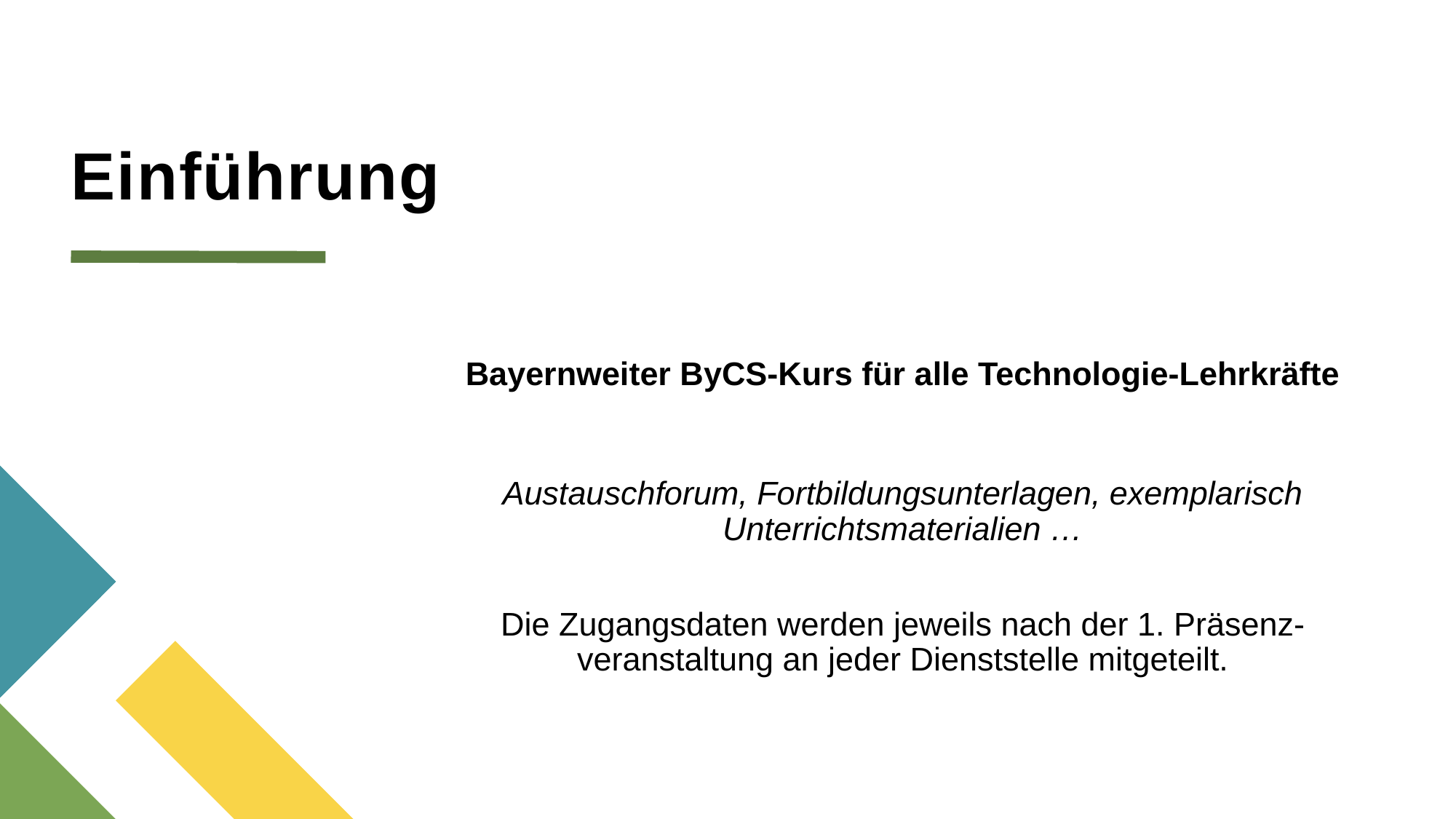

# Einführung

Bayernweiter ByCS-Kurs für alle Technologie-Lehrkräfte

Austauschforum, Fortbildungsunterlagen, exemplarisch Unterrichtsmaterialien …
Die Zugangsdaten werden jeweils nach der 1. Präsenz-veranstaltung an jeder Dienststelle mitgeteilt.